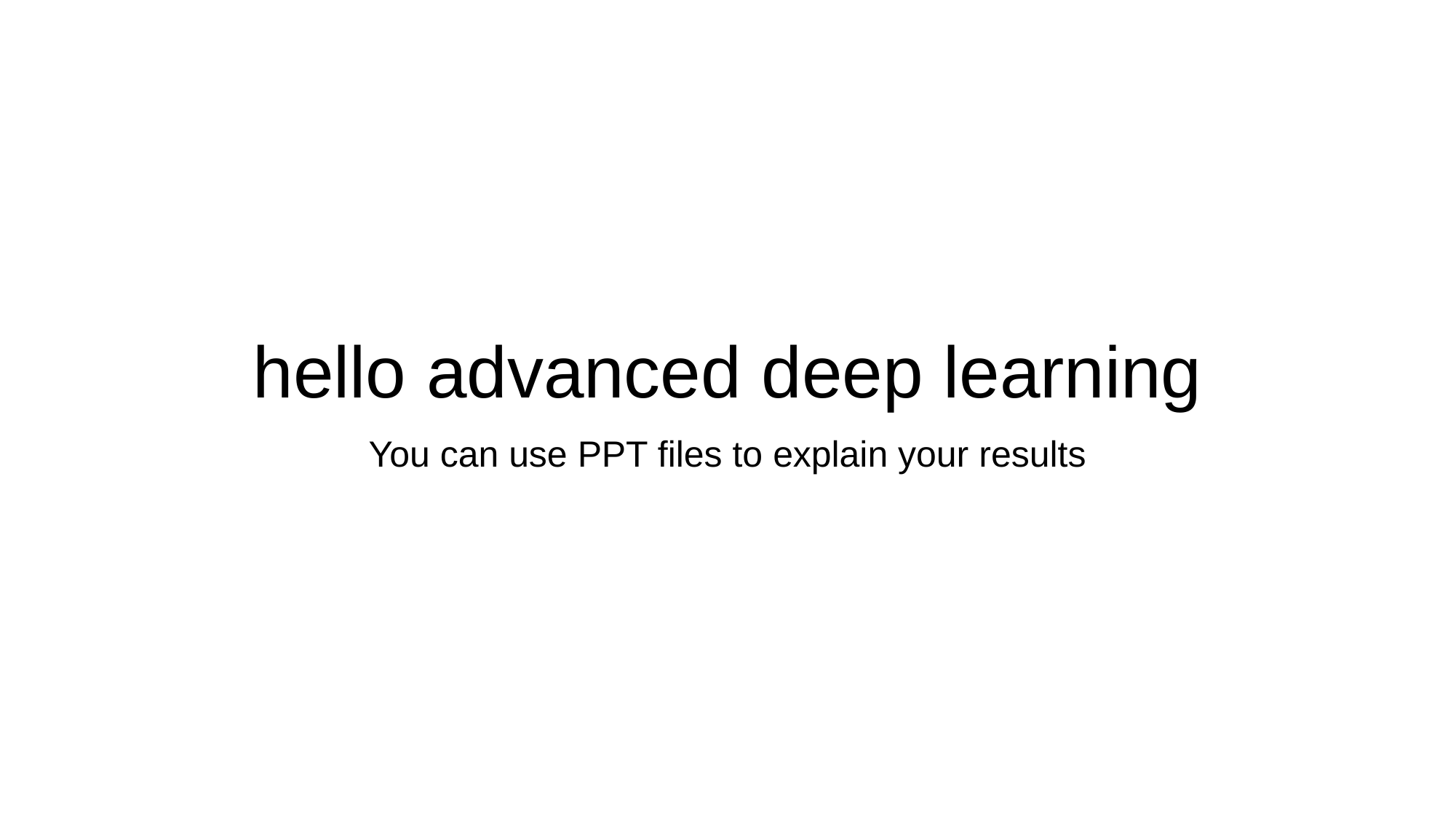

# hello advanced deep learning
You can use PPT files to explain your results